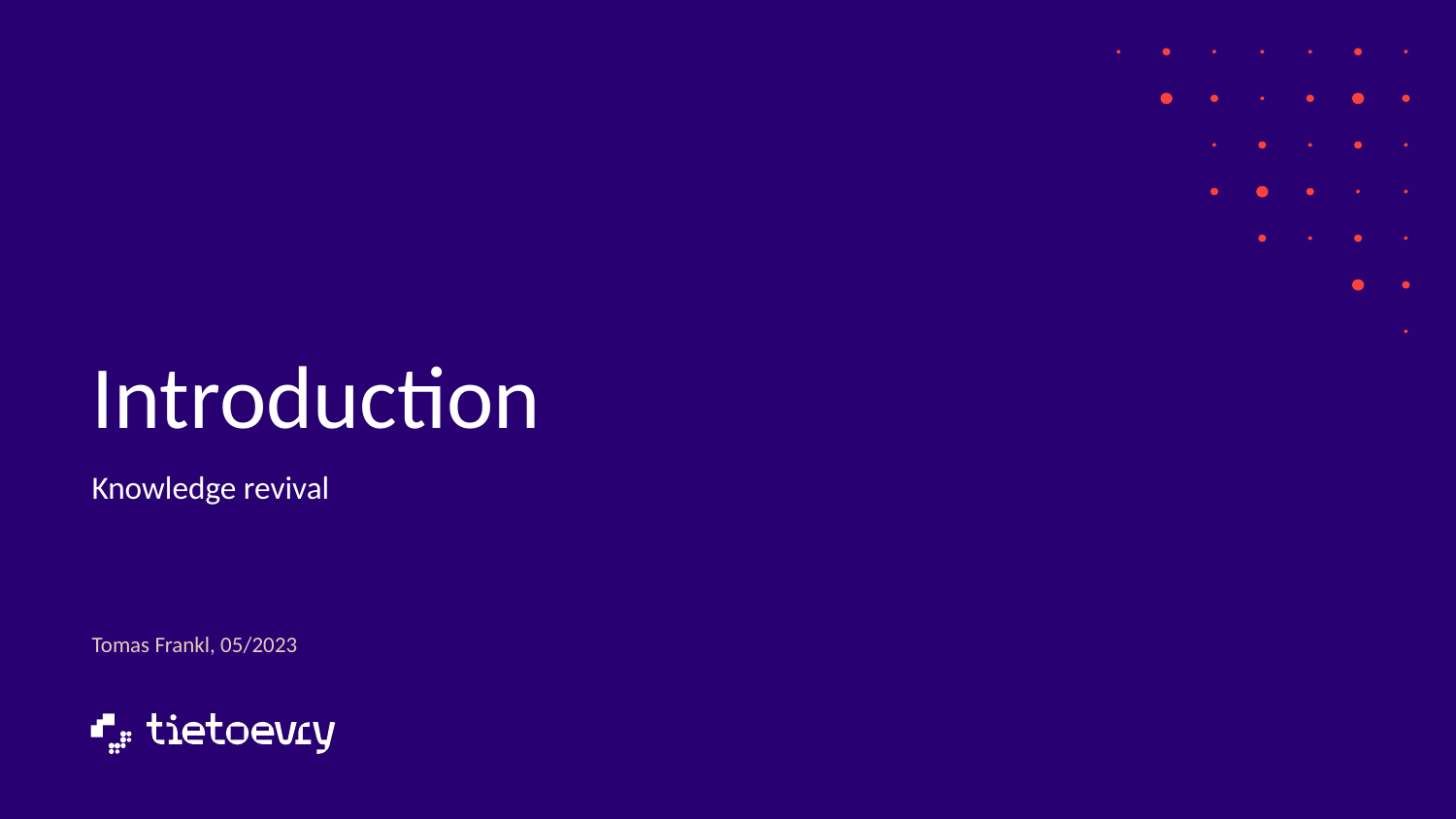

# Introduction
Knowledge revival
Tomas Frankl, 05/2023